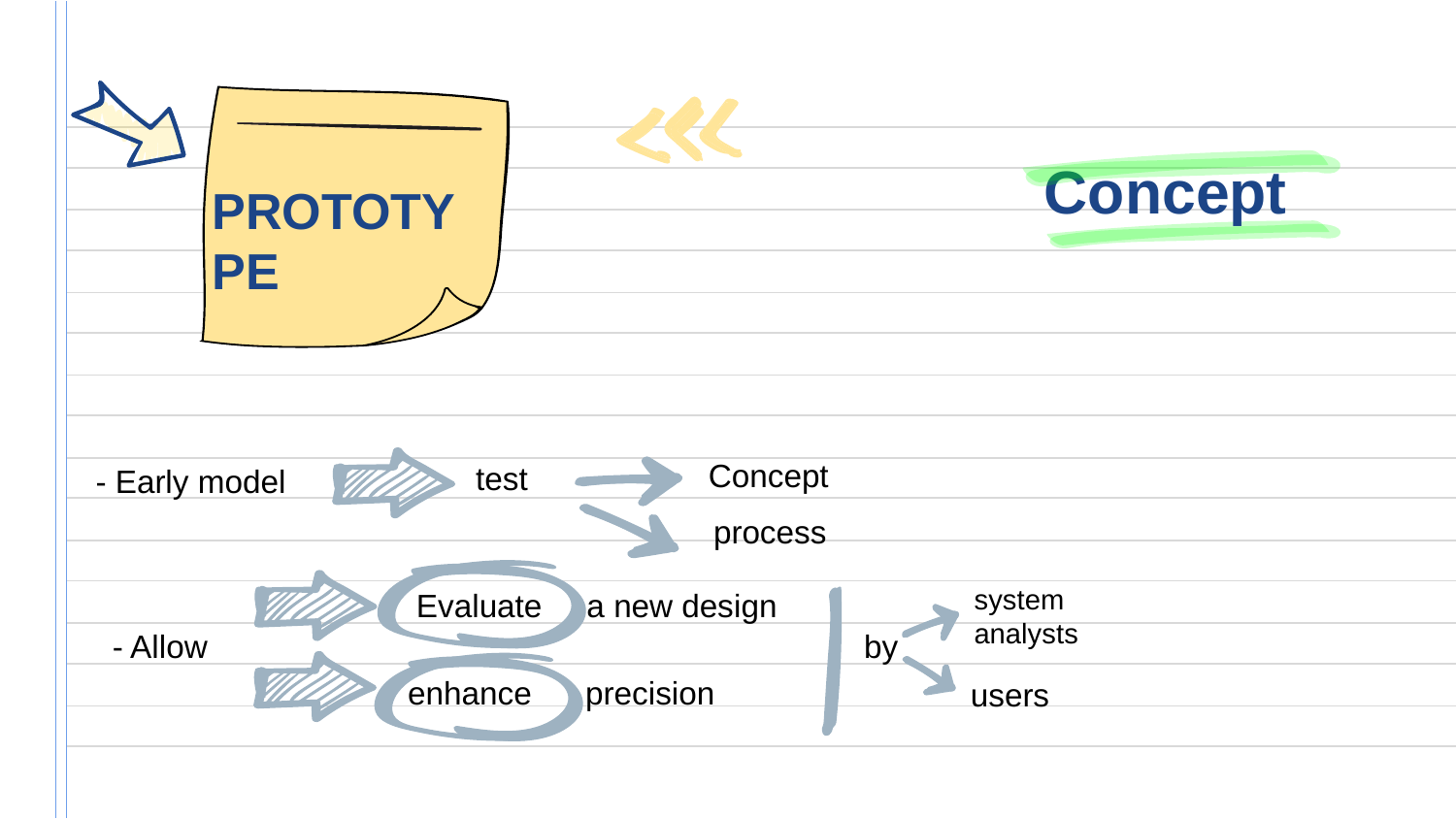

# Concept
PROTOTYPE

Concept
test
- Early model

process

system analysts
  Evaluate     a new design

- Allow
by

 enhance      precision
users